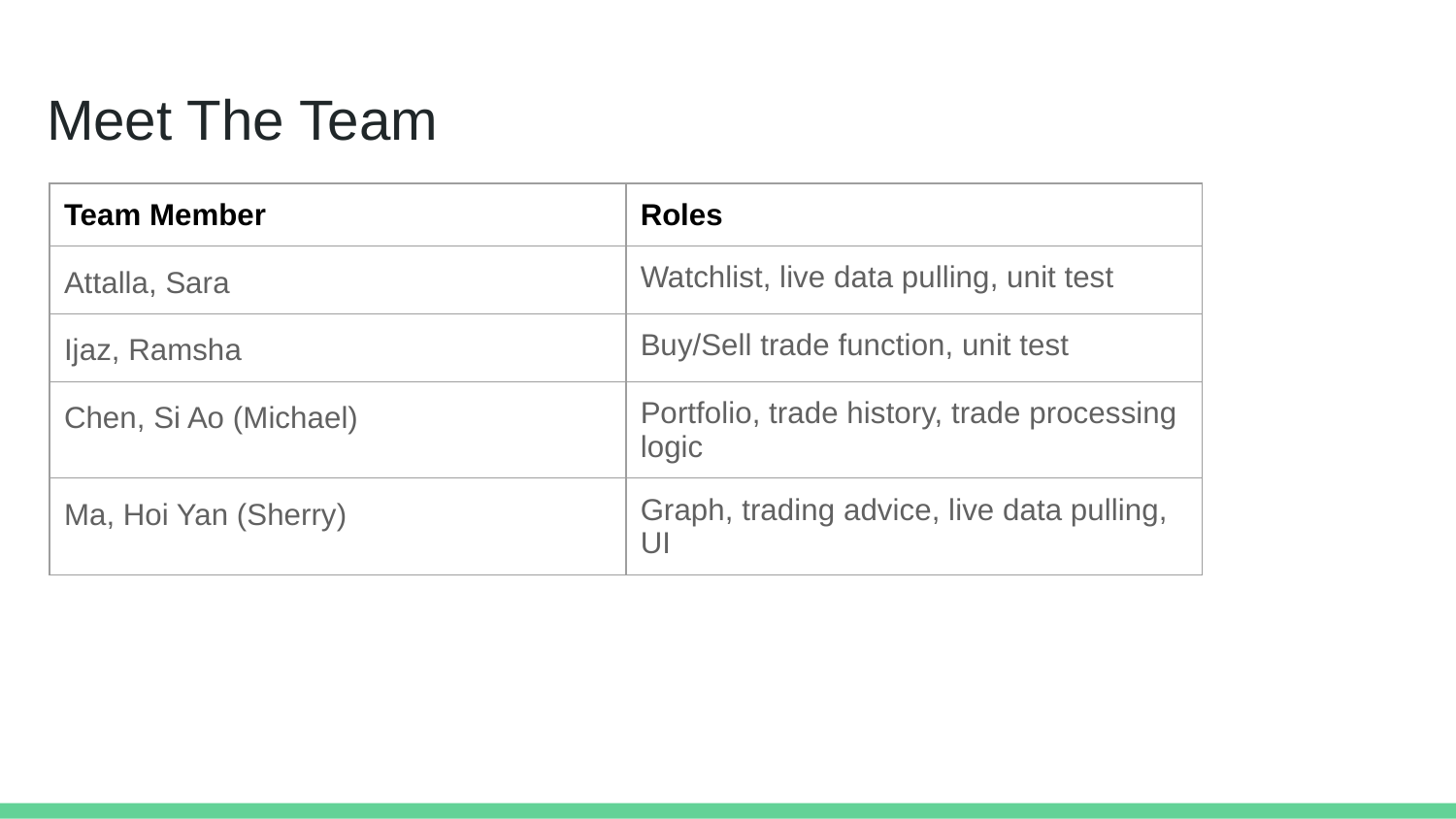

# Meet The Team

| Team Member | Roles |
| --- | --- |
| Attalla, Sara | Watchlist, live data pulling, unit test |
| Ijaz, Ramsha | Buy/Sell trade function, unit test |
| Chen, Si Ao (Michael) | Portfolio, trade history, trade processing logic |
| Ma, Hoi Yan (Sherry) | Graph, trading advice, live data pulling, UI |